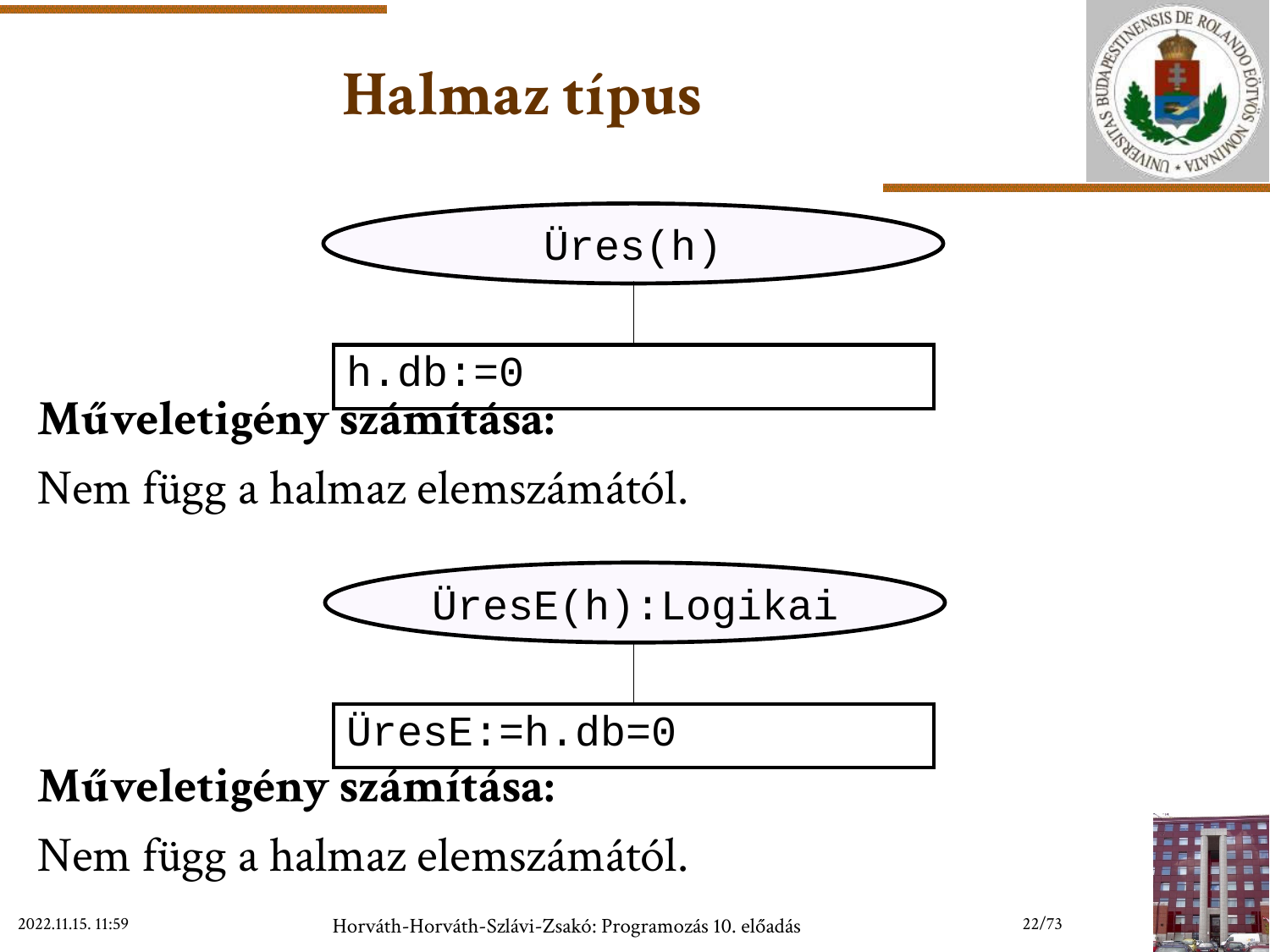

# Halmaz típus
Üres(h)

Műveletigény számítása:
Nem függ a halmaz elemszámától.

Műveletigény számítása:
Nem függ a halmaz elemszámától.
|  |  |
| --- | --- |
| h.db:=0 |  |
ÜresE(h):Logikai
|  |  |
| --- | --- |
| ÜresE:=h.db=0 |  |
2022.11.15. 11:59
Horváth-Horváth-Szlávi-Zsakó: Programozás 10. előadás
22/73